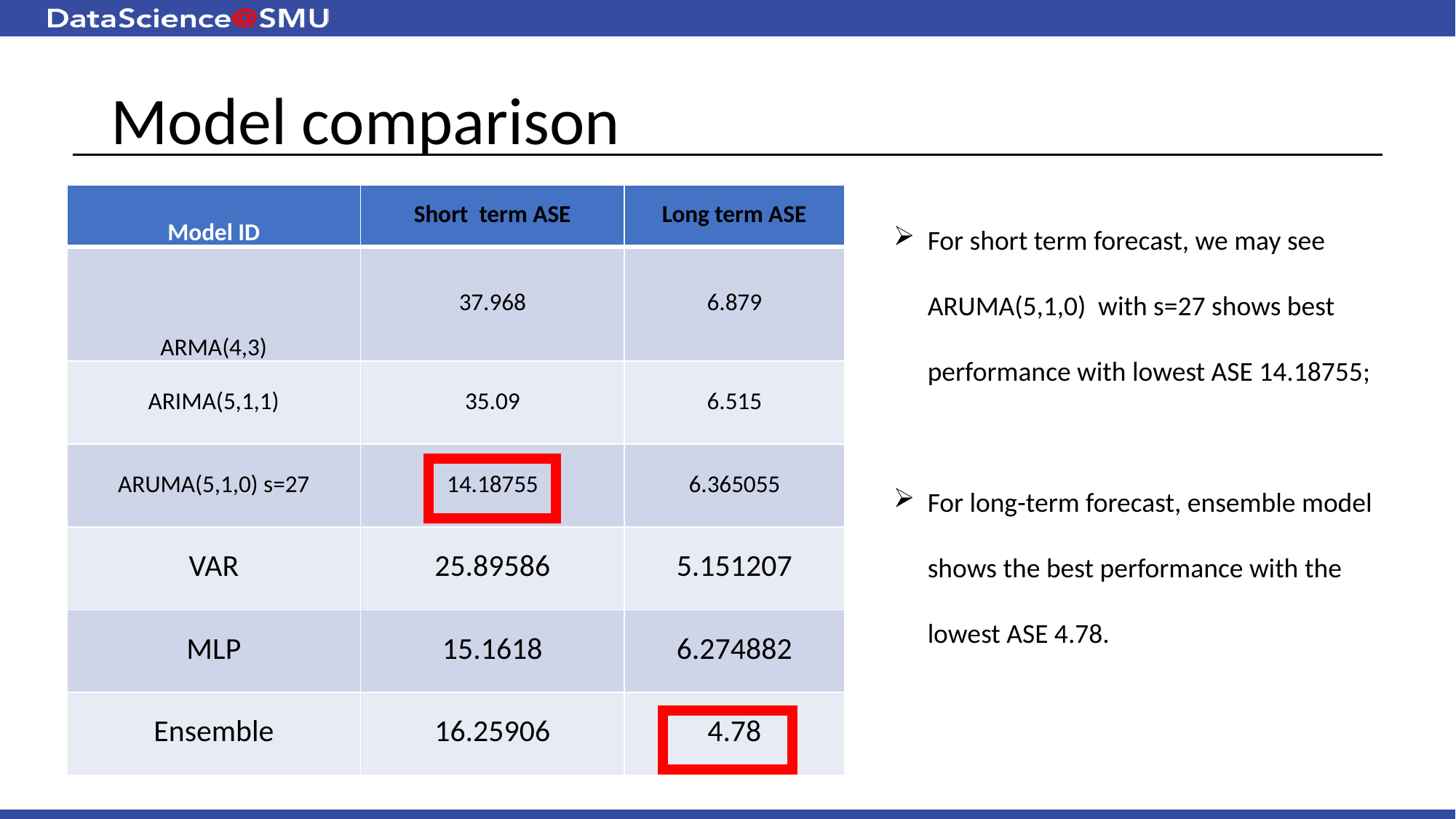

# Model comparison
| Model ID | Short term ASE | Long term ASE |
| --- | --- | --- |
| ARMA(4,3) | 37.968 | 6.879 |
| ARIMA(5,1,1) | 35.09 | 6.515 |
| ARUMA(5,1,0) s=27 | 14.18755 | 6.365055 |
| VAR | 25.89586 | 5.151207 |
| MLP | 15.1618 | 6.274882 |
| Ensemble | 16.25906 | 4.78 |
For short term forecast, we may see ARUMA(5,1,0)  with s=27 shows best performance with lowest ASE 14.18755;

For long-term forecast, ensemble model shows the best performance with the lowest ASE 4.78.